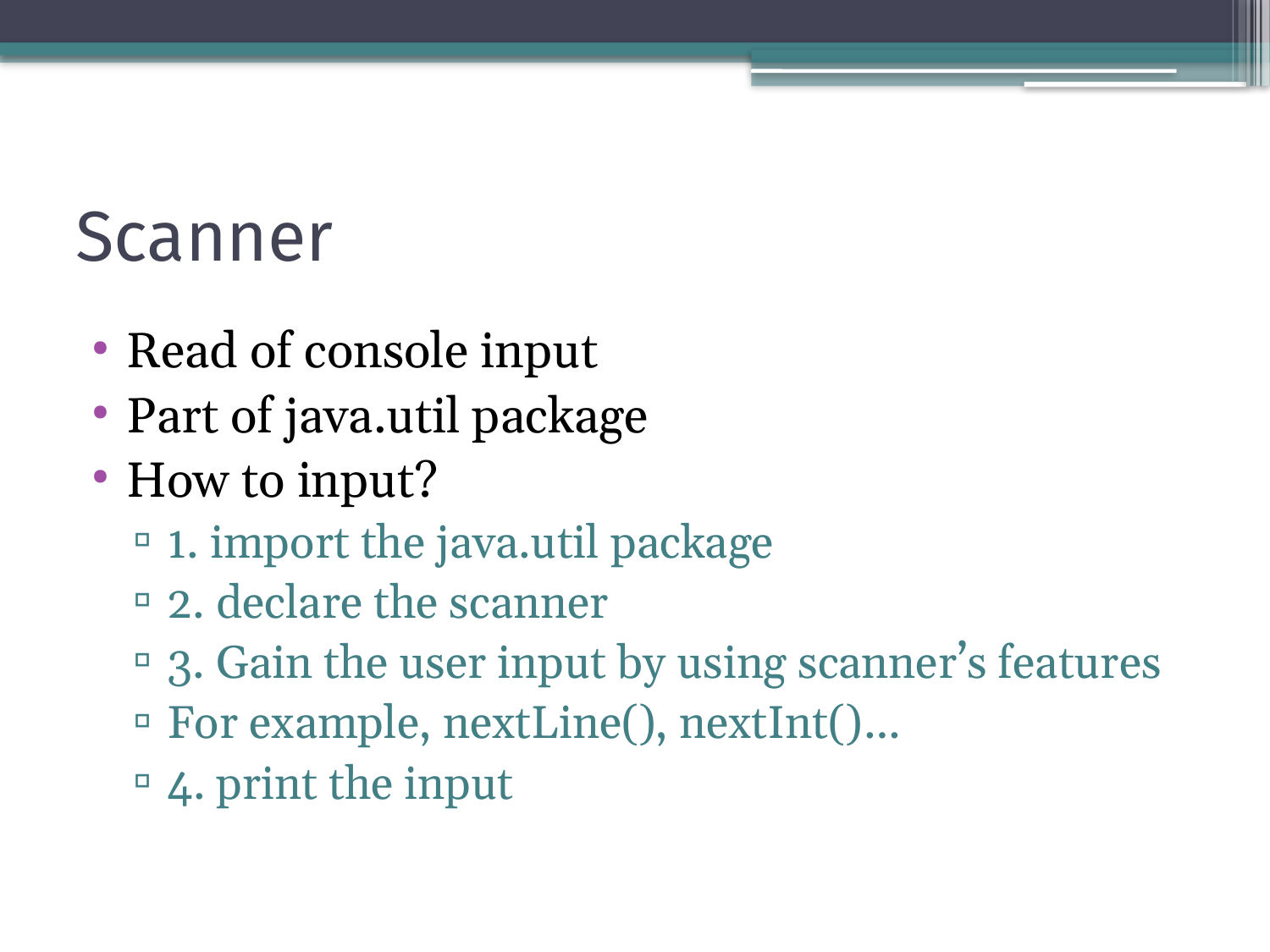

# Scanner
Read of console input
Part of java.util package
How to input?
1. import the java.util package
2. declare the scanner
3. Gain the user input by using scanner’s features
For example, nextLine(), nextInt()…
4. print the input